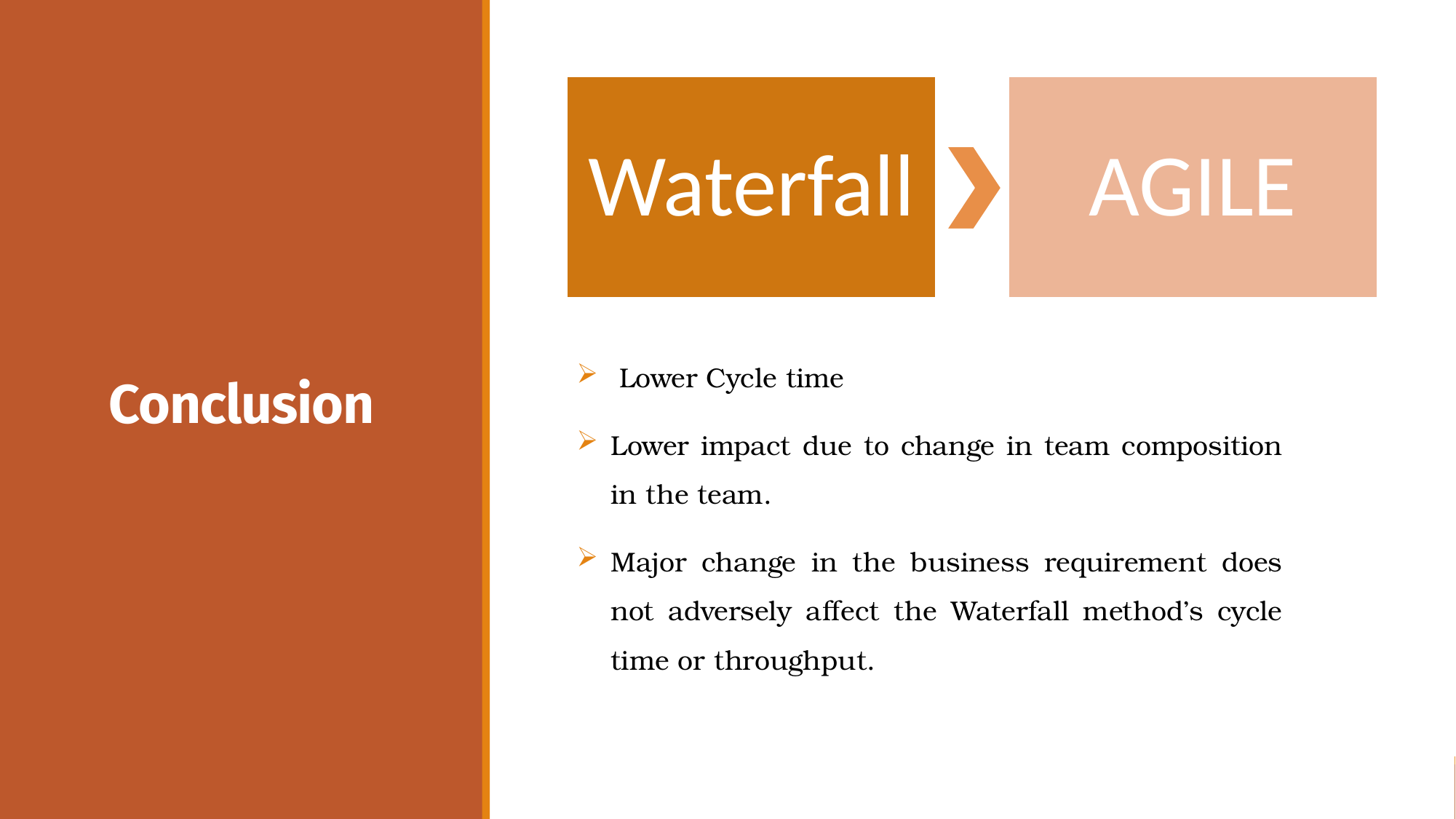

# Conclusion
Waterfall
AGILE
 Lower Cycle time
Lower impact due to change in team composition in the team.
Major change in the business requirement does not adversely affect the Waterfall method’s cycle time or throughput.